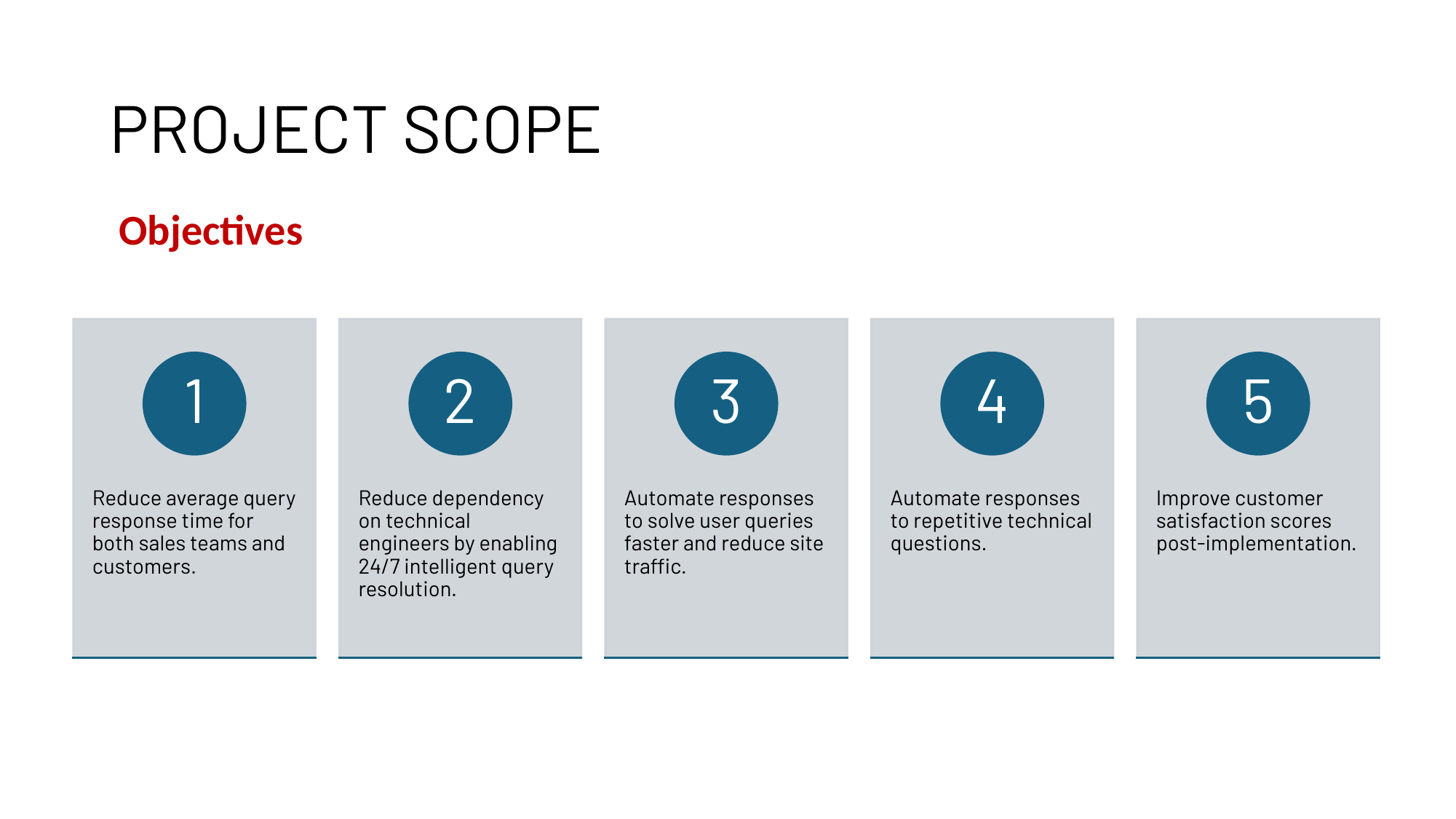

# PROJECT SCOPE
Objectives
Reduce average query response time for both sales teams and customers.
1
Reduce dependency on technical engineers by enabling 24/7 intelligent query resolution.
2
Automate responses to solve user queries faster and reduce site traffic.
3
Automate responses to repetitive technical questions.
4
Improve customer satisfaction scores post-implementation.
5
5